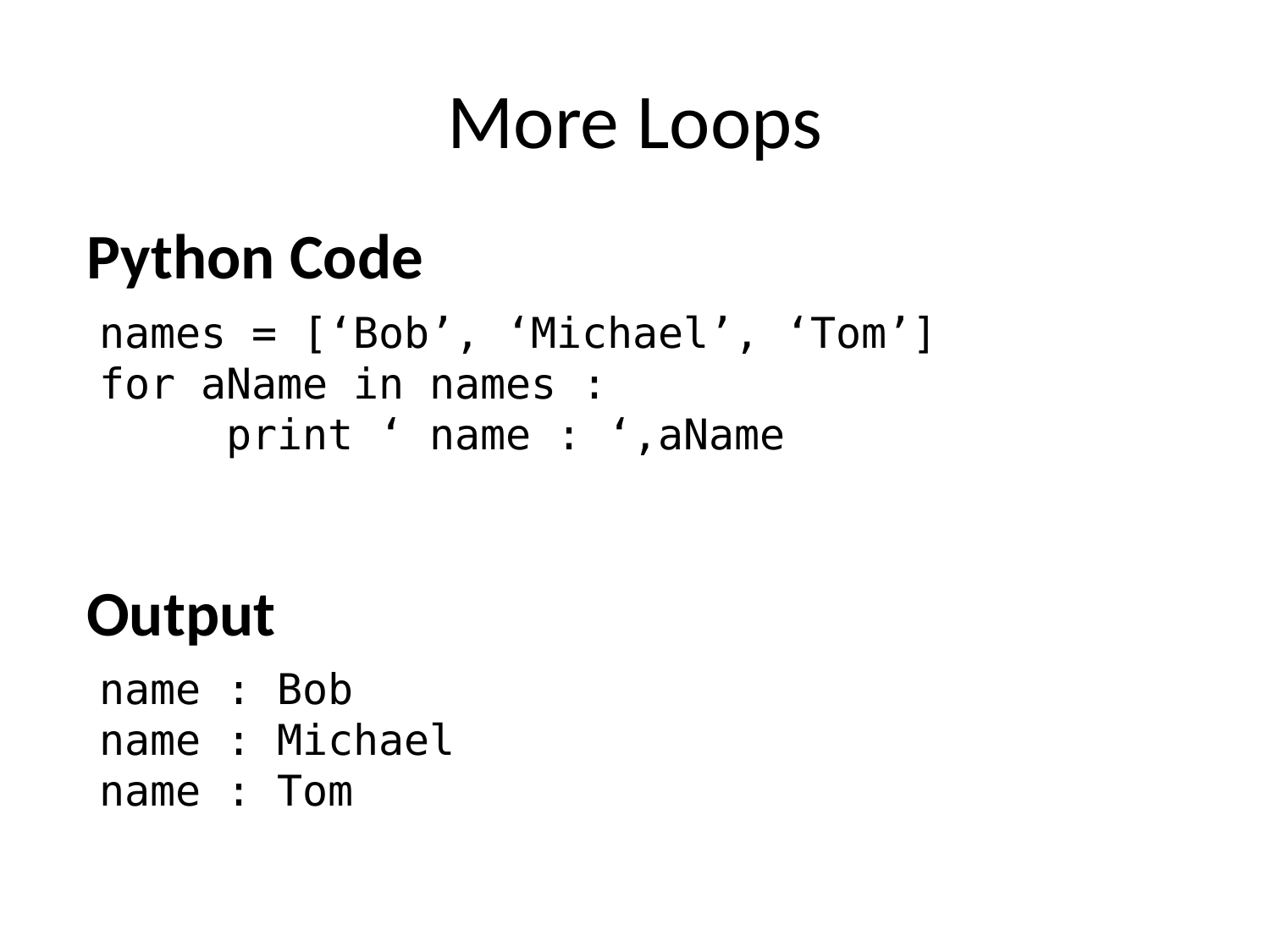

# More Loops
Python Code
names = [‘Bob’, ‘Michael’, ‘Tom’]
for aName in names :
	print ‘ name : ‘,aName

Output
name : Bob
name : Michael
name : Tom